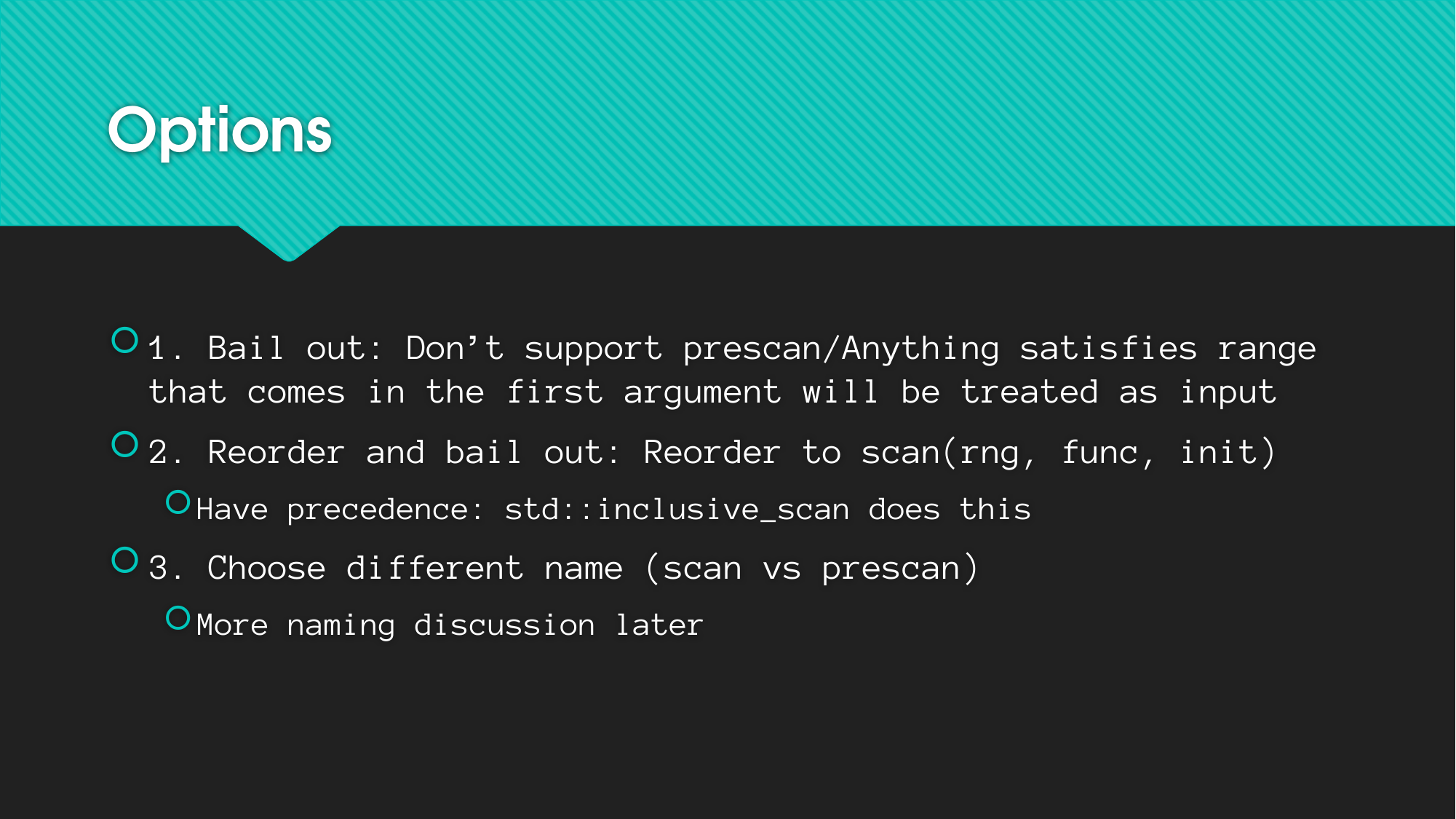

# Options
1. Bail out: Don’t support prescan/Anything satisfies range that comes in the first argument will be treated as input
2. Reorder and bail out: Reorder to scan(rng, func, init)
Have precedence: std::inclusive_scan does this
3. Choose different name (scan vs prescan)
More naming discussion later